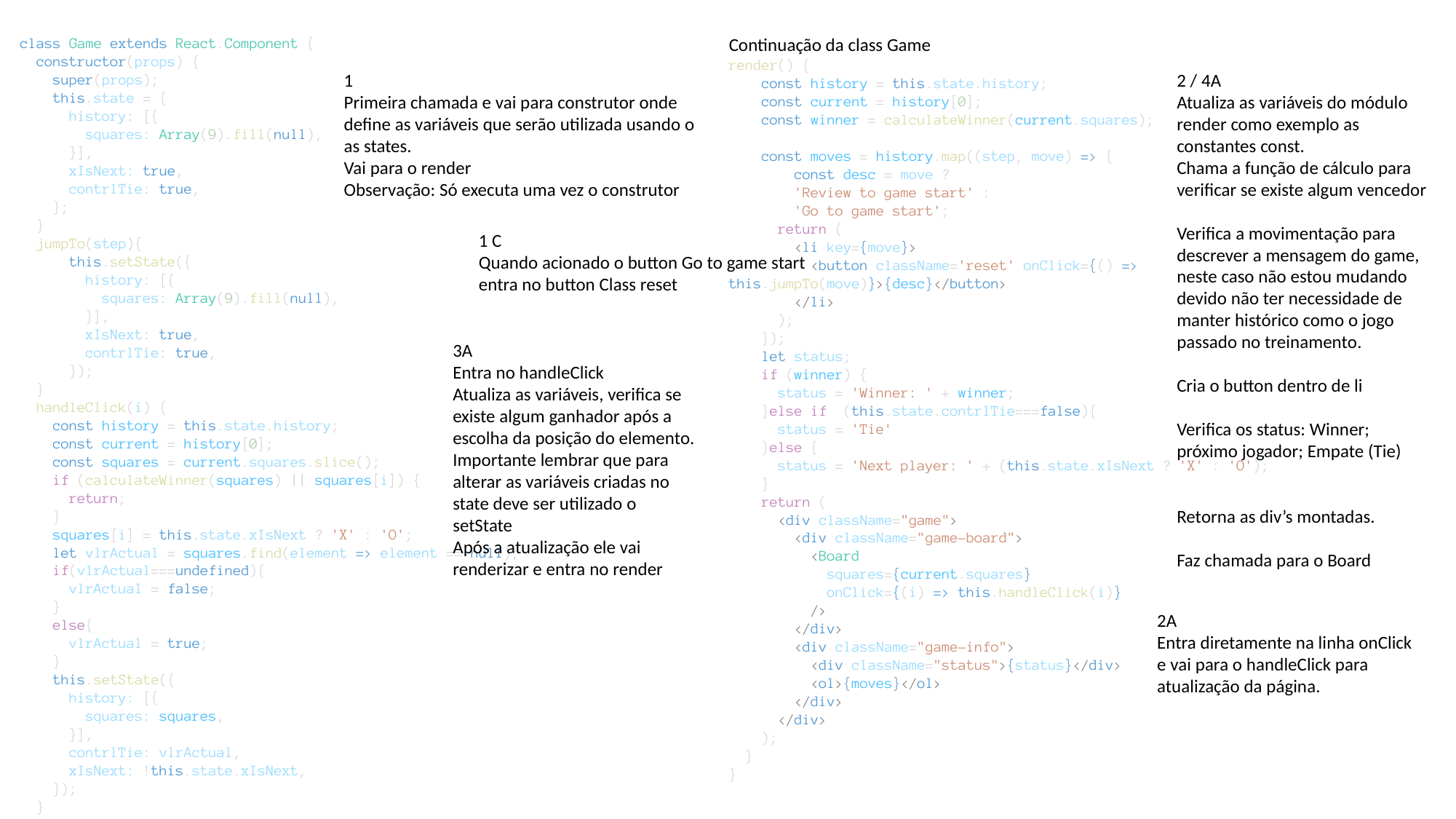

class Game extends React.Component {
  constructor(props) {
    super(props);
    this.state = {
      history: [{
        squares: Array(9).fill(null),
      }],
      xIsNext: true,
      contrlTie: true,
    };
  }
  jumpTo(step){
      this.setState({
        history: [{
          squares: Array(9).fill(null),
        }],
        xIsNext: true,
        contrlTie: true,
      });
  }
  handleClick(i) {
    const history = this.state.history;
    const current = history[0];
    const squares = current.squares.slice();
    if (calculateWinner(squares) || squares[i]) {
      return;
    }
    squares[i] = this.state.xIsNext ? 'X' : 'O';
    let vlrActual = squares.find(element => element == null);
    if(vlrActual===undefined){
      vlrActual = false;
    }
    else{
      vlrActual = true;
    }
    this.setState({
      history: [{
        squares: squares,
      }],
      contrlTie: vlrActual,
      xIsNext: !this.state.xIsNext,
    });
  }

Continuação da class Game
render() {
    const history = this.state.history;
    const current = history[0];
    const winner = calculateWinner(current.squares);

    const moves = history.map((step, move) => {
        const desc = move ?
        'Review to game start' :
        'Go to game start';
      return (
        <li key={move}>
          <button className='reset' onClick={() => this.jumpTo(move)}>{desc}</button>
        </li>
      );
    });
    let status;
    if (winner) {
      status = 'Winner: ' + winner;
    }else if  (this.state.contrlTie===false){
      status = 'Tie'
    }else {
      status = 'Next player: ' + (this.state.xIsNext ? 'X' : 'O');
    }
    return (
      <div className="game">
        <div className="game-board">
          <Board
            squares={current.squares}
            onClick={(i) => this.handleClick(i)}
          />
        </div>
        <div className="game-info">
          <div className="status">{status}</div>
          <ol>{moves}</ol>
        </div>
      </div>
    );
  }
}

1
Primeira chamada e vai para construtor onde define as variáveis que serão utilizada usando o as states.
Vai para o render
Observação: Só executa uma vez o construtor
2 / 4A
Atualiza as variáveis do módulo render como exemplo as constantes const.
Chama a função de cálculo para verificar se existe algum vencedor

Verifica a movimentação para descrever a mensagem do game, neste caso não estou mudando devido não ter necessidade de manter histórico como o jogo passado no treinamento.

Cria o button dentro de li

Verifica os status: Winner; próximo jogador; Empate (Tie)

Retorna as div’s montadas.

Faz chamada para o Board

1 C
Quando acionado o button Go to game start entra no button Class reset
3A
Entra no handleClick
Atualiza as variáveis, verifica se existe algum ganhador após a escolha da posição do elemento.
Importante lembrar que para alterar as variáveis criadas no state deve ser utilizado o setState
Após a atualização ele vai renderizar e entra no render
2A
Entra diretamente na linha onClick e vai para o handleClick para atualização da página.